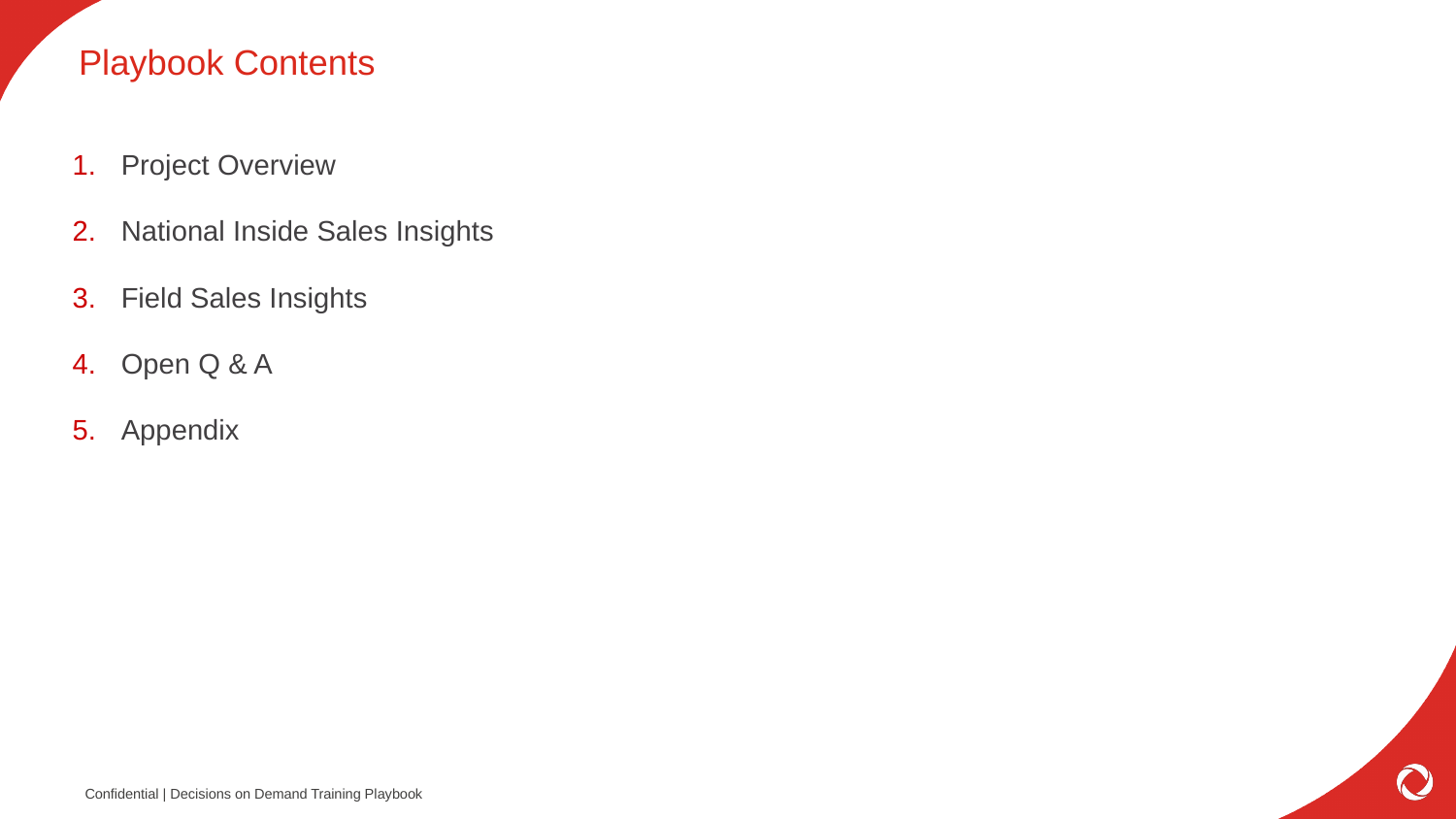

# Playbook Contents
Project Overview
National Inside Sales Insights
Field Sales Insights
Open Q & A
Appendix
2
Confidential | Decisions on Demand Training Playbook